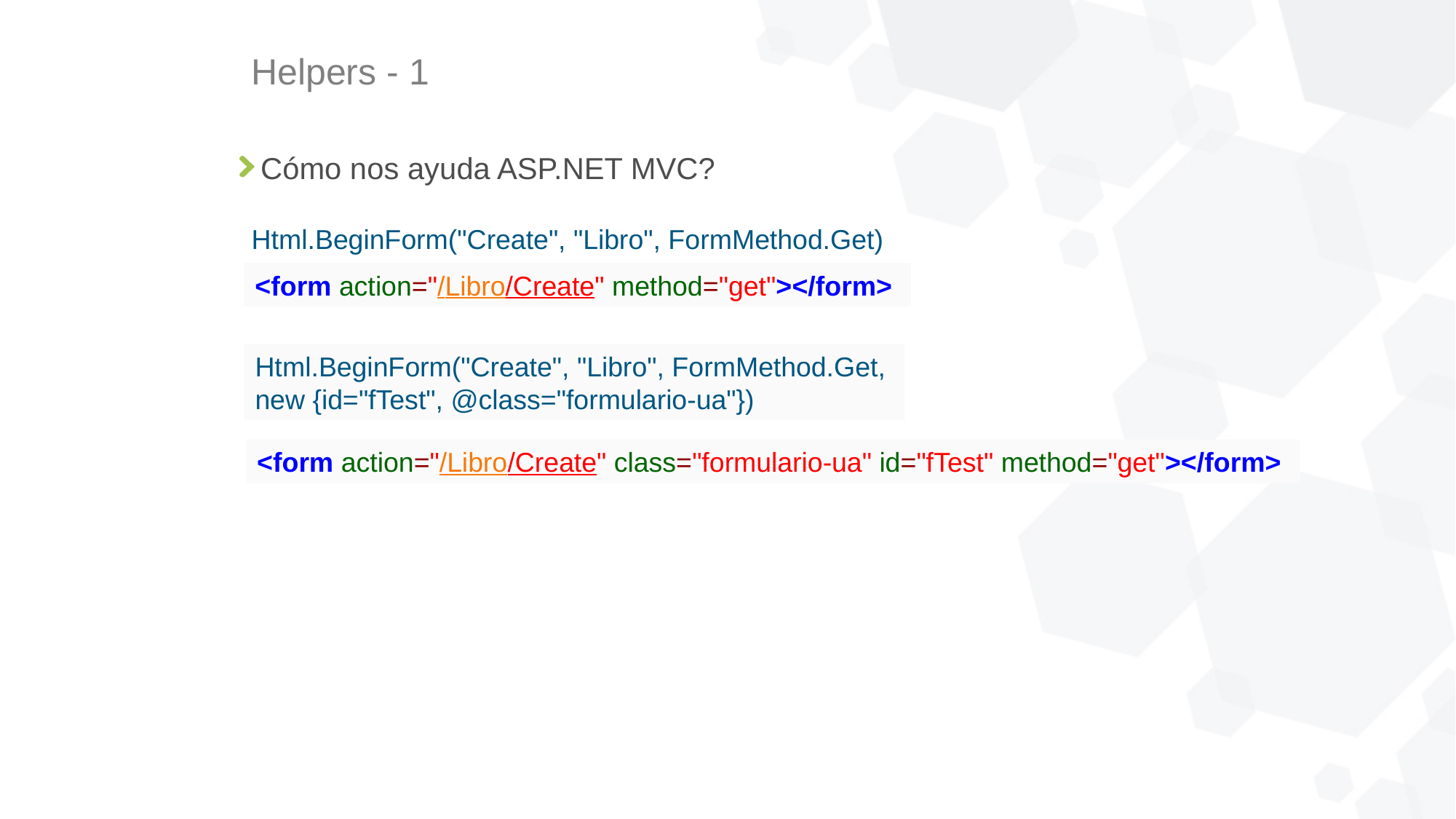

# Helpers - 1

Cómo nos ayuda ASP.NET MVC?

Html.BeginForm("Create", "Libro", FormMethod.Get)
<form action="/Libro/Create" method="get"></form>
Html.BeginForm("Create", "Libro", FormMethod.Get,
new {id="fTest", @class="formulario-ua"})
<form action="/Libro/Create" class="formulario-ua" id="fTest" method="get"></form>